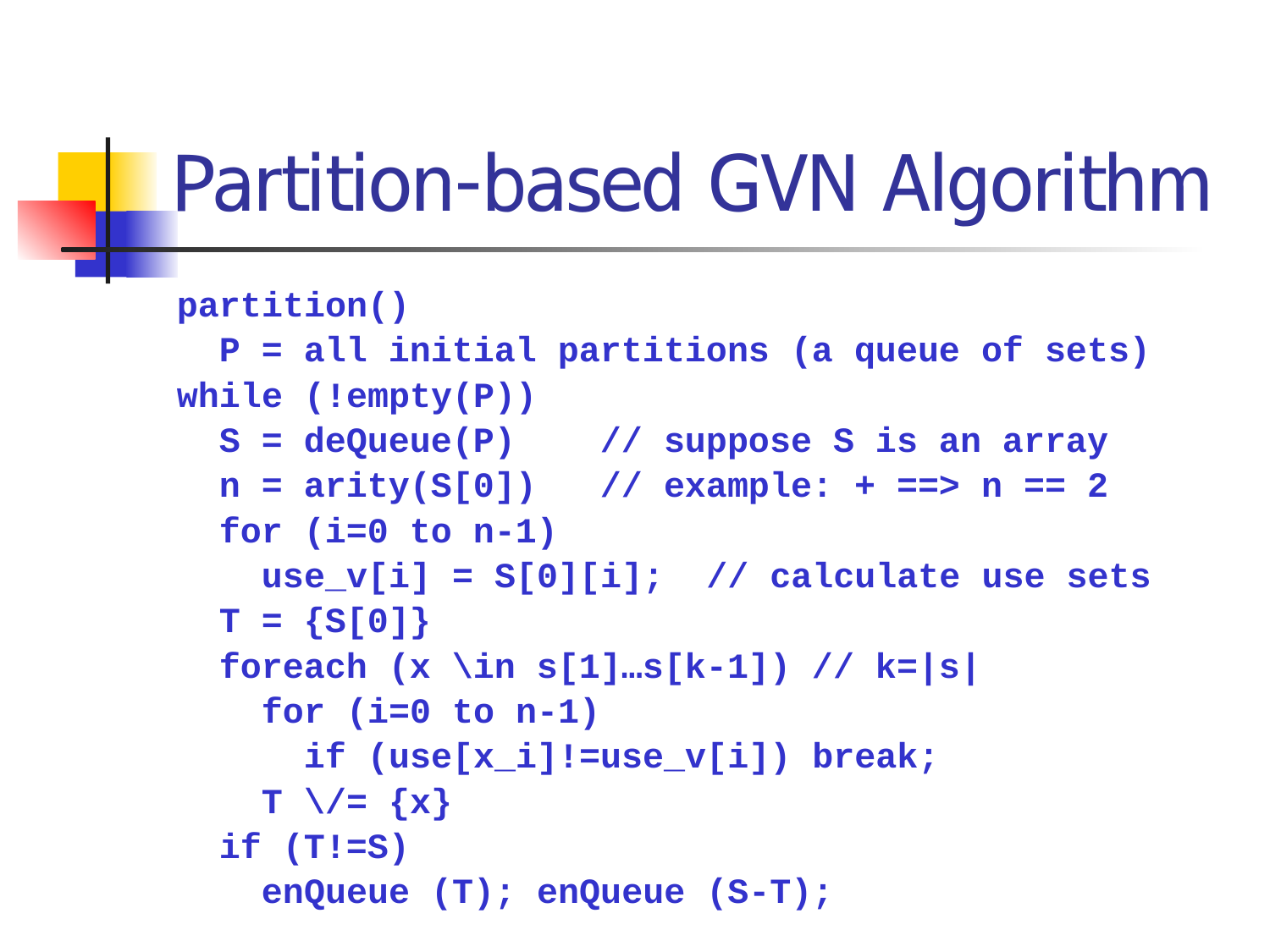

# Partition-based GVN Algorithm
partition()
  P = all initial partitions (a queue of sets)
while (!empty(P))
  S = deQueue(P)    // suppose S is an array
  n = arity(S[0])   // example: + ==> n == 2
  for (i=0 to n-1)
    use_v[i] = S[0][i];  // calculate use sets
  T = {S[0]}
  foreach (x \in s[1]…s[k-1]) // k=|s|
    for (i=0 to n-1)
      if (use[x_i]!=use_v[i]) break;
    T \/= {x}
  if (T!=S)
    enQueue (T); enQueue (S-T);